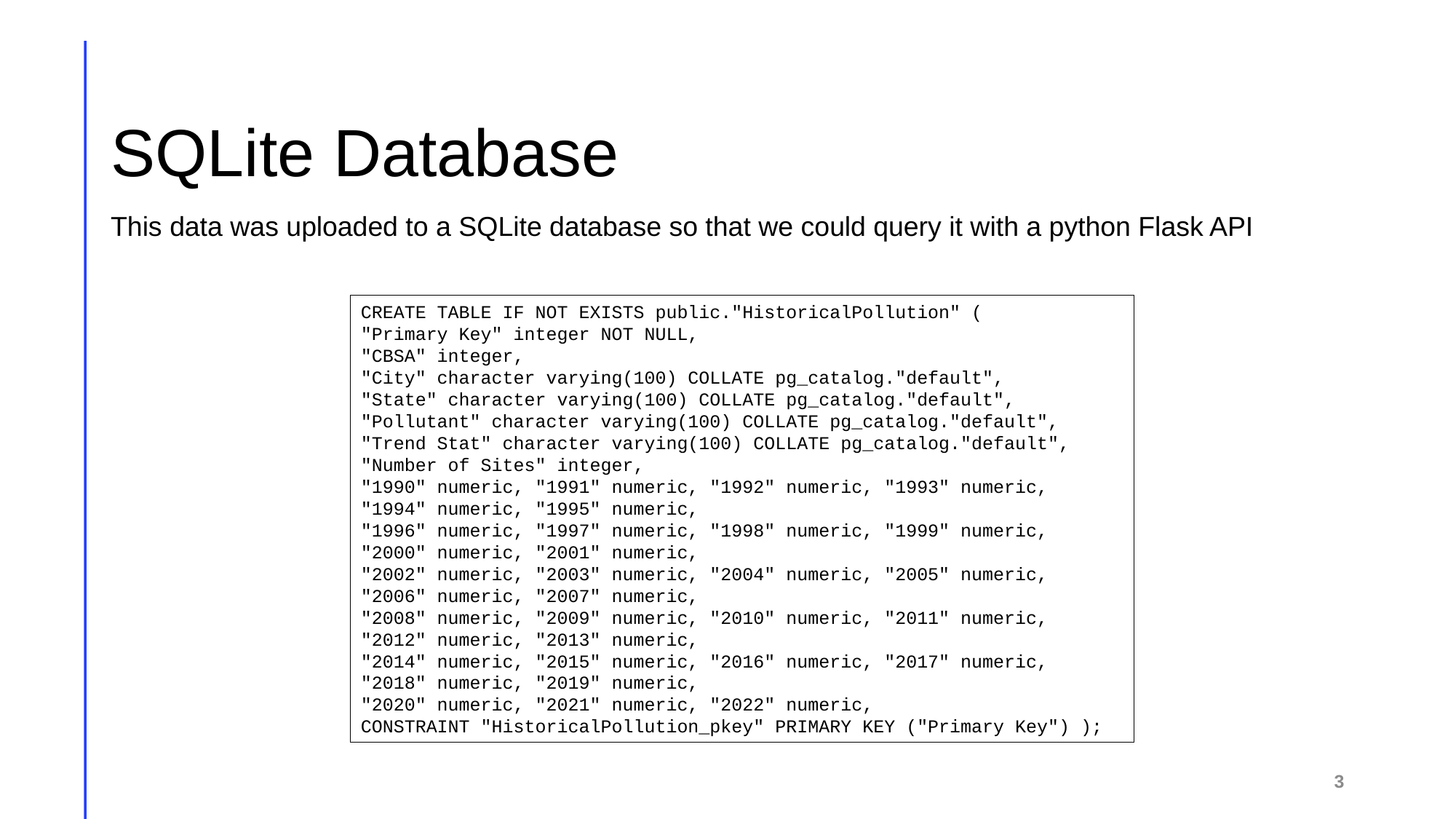

# SQLite Database
This data was uploaded to a SQLite database so that we could query it with a python Flask API
CREATE TABLE IF NOT EXISTS public."HistoricalPollution" (
"Primary Key" integer NOT NULL,
"CBSA" integer,
"City" character varying(100) COLLATE pg_catalog."default",
"State" character varying(100) COLLATE pg_catalog."default",
"Pollutant" character varying(100) COLLATE pg_catalog."default",
"Trend Stat" character varying(100) COLLATE pg_catalog."default",
"Number of Sites" integer,
"1990" numeric, "1991" numeric, "1992" numeric, "1993" numeric, "1994" numeric, "1995" numeric,
"1996" numeric, "1997" numeric, "1998" numeric, "1999" numeric, "2000" numeric, "2001" numeric,
"2002" numeric, "2003" numeric, "2004" numeric, "2005" numeric, "2006" numeric, "2007" numeric,
"2008" numeric, "2009" numeric, "2010" numeric, "2011" numeric, "2012" numeric, "2013" numeric,
"2014" numeric, "2015" numeric, "2016" numeric, "2017" numeric, "2018" numeric, "2019" numeric,
"2020" numeric, "2021" numeric, "2022" numeric,
CONSTRAINT "HistoricalPollution_pkey" PRIMARY KEY ("Primary Key") );
3